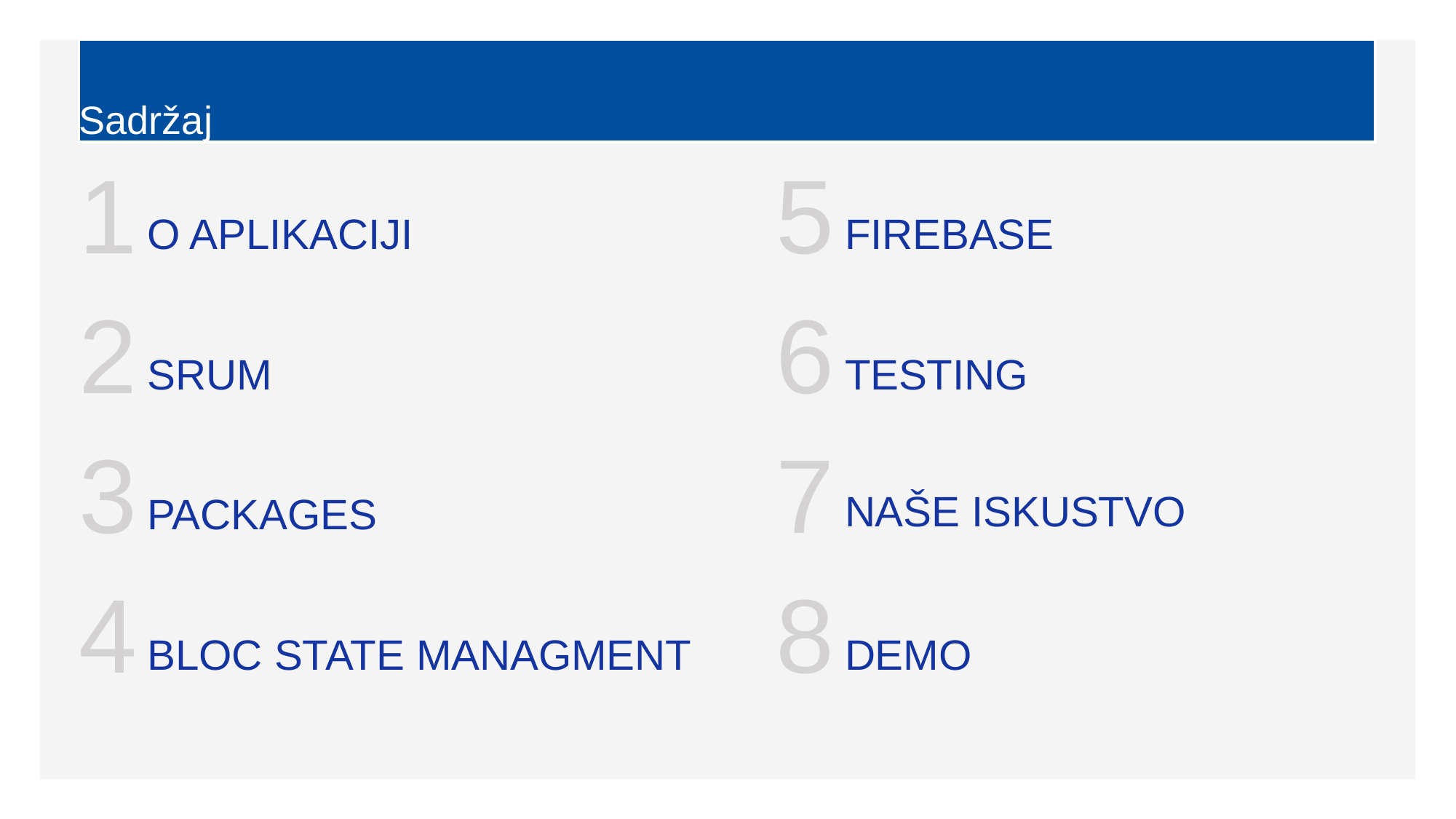

# Sadržaj
1
5
O APLIKACIJI
FIREBASE
2
6
SRUM
TESTING
3
7

NAŠE ISKUSTVO
PACKAGES
8
4
BLOC STATE MANAGMENT
DEMO
2